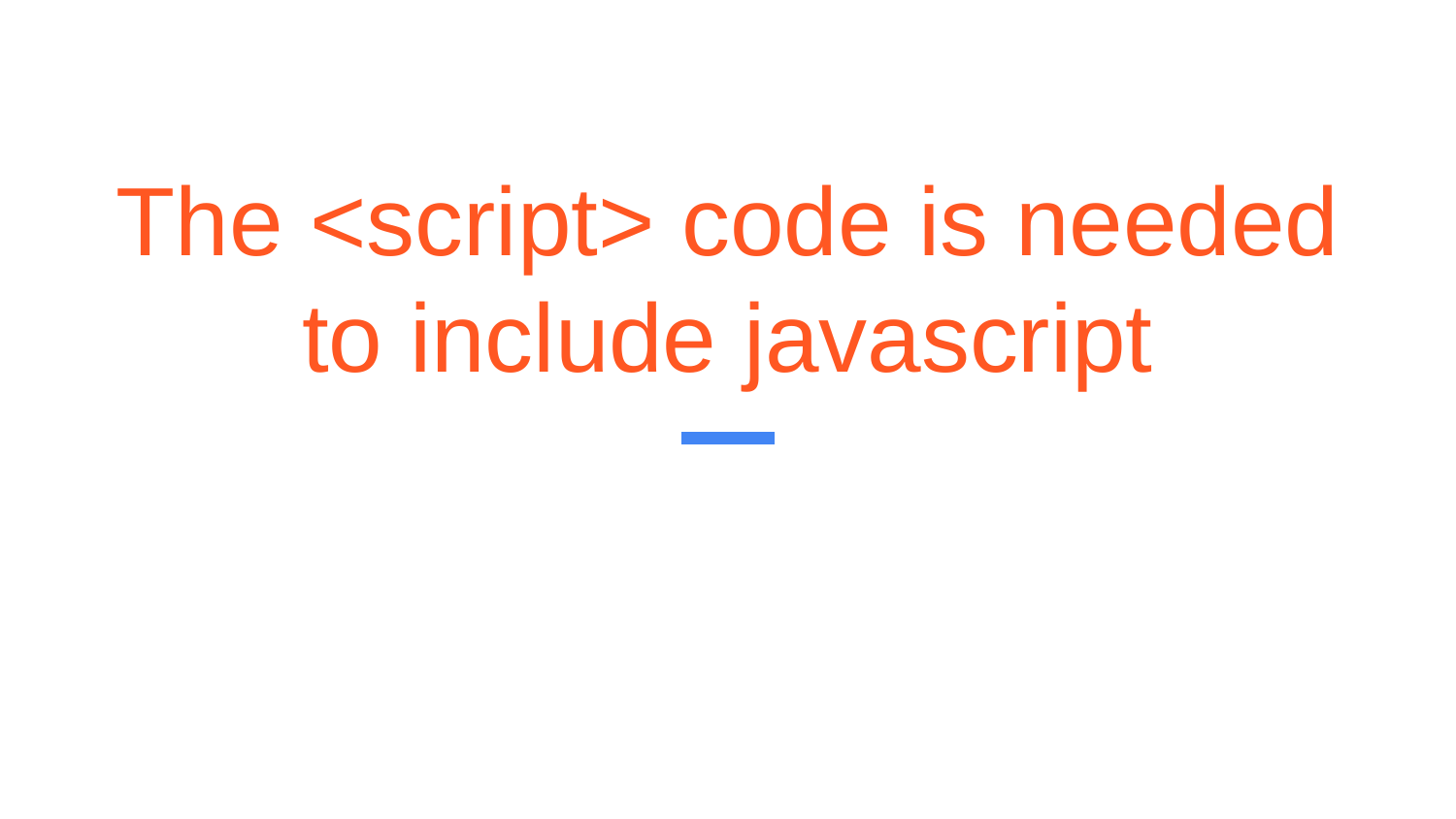

# The <script> code is needed to include javascript